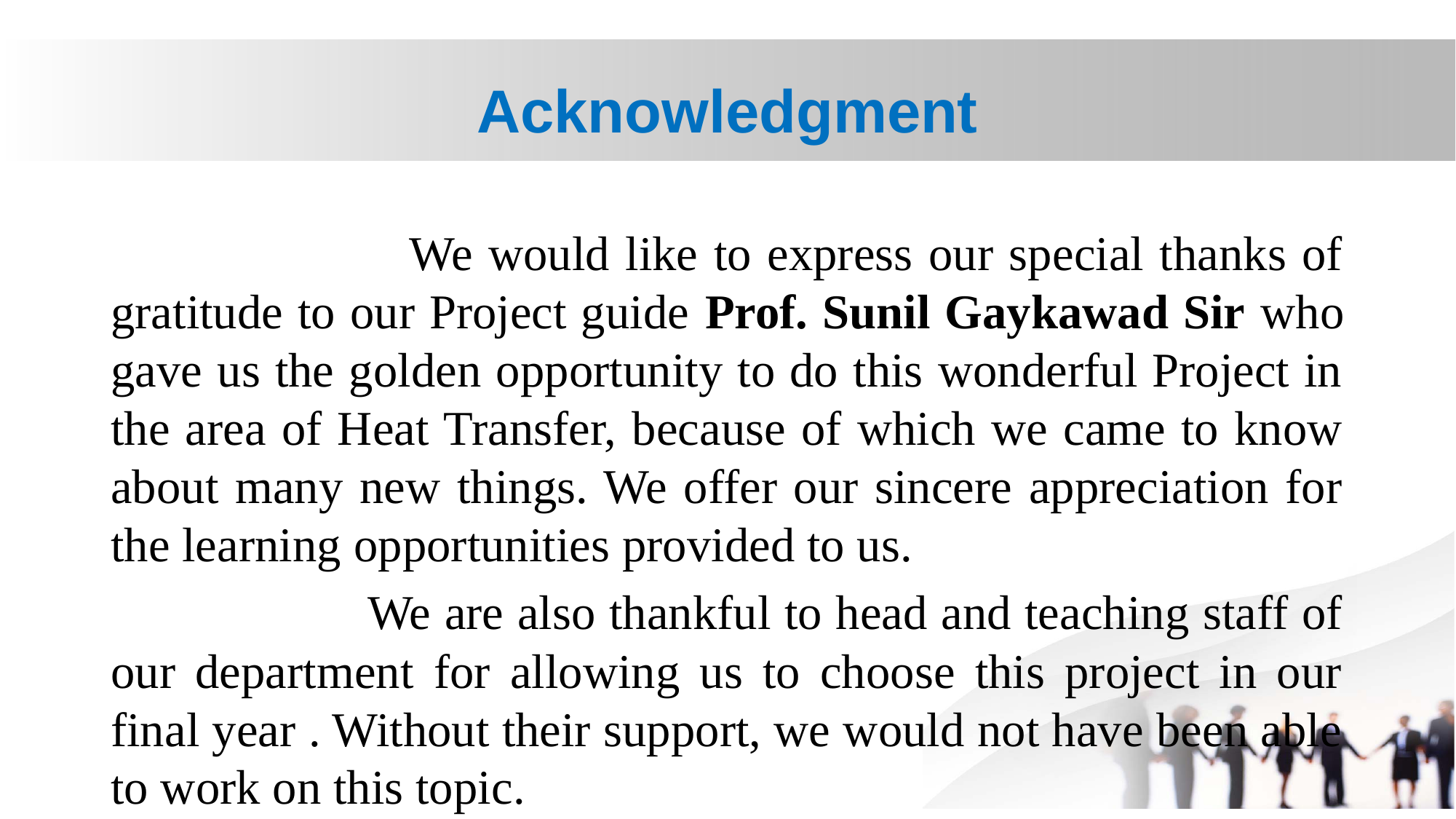

# Acknowledgment
                   We would like to express our special thanks of gratitude to our Project guide Prof. Sunil Gaykawad Sir who gave us the golden opportunity to do this wonderful Project in the area of Heat Transfer, because of which we came to know about many new things. We offer our sincere appreciation for the learning opportunities provided to us.
                   We are also thankful to head and teaching staff of our department for allowing us to choose this project in our final year . Without their support, we would not have been able to work on this topic.